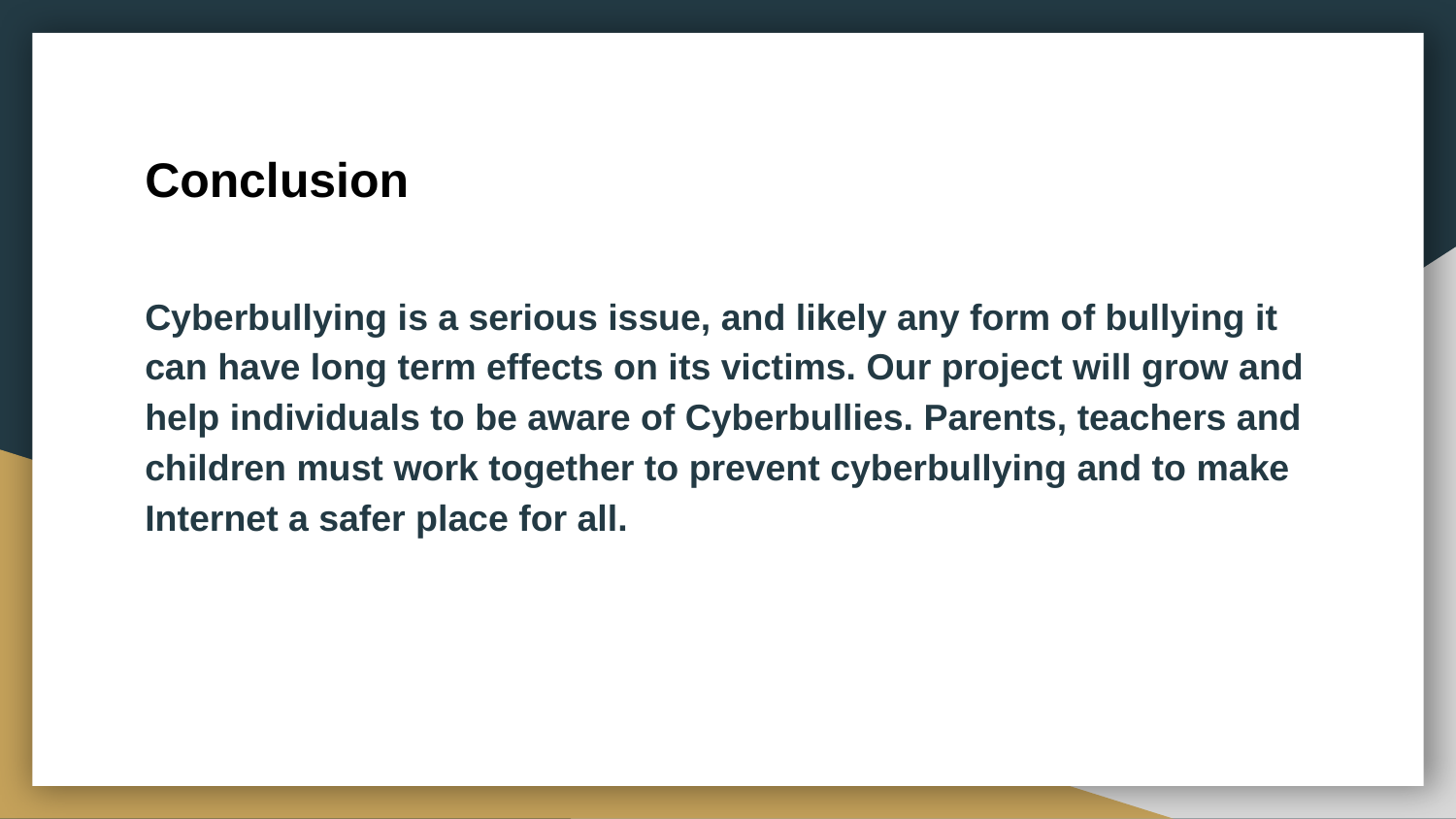

# Conclusion
Cyberbullying is a serious issue, and likely any form of bullying it can have long term effects on its victims. Our project will grow and help individuals to be aware of Cyberbullies. Parents, teachers and children must work together to prevent cyberbullying and to make Internet a safer place for all.